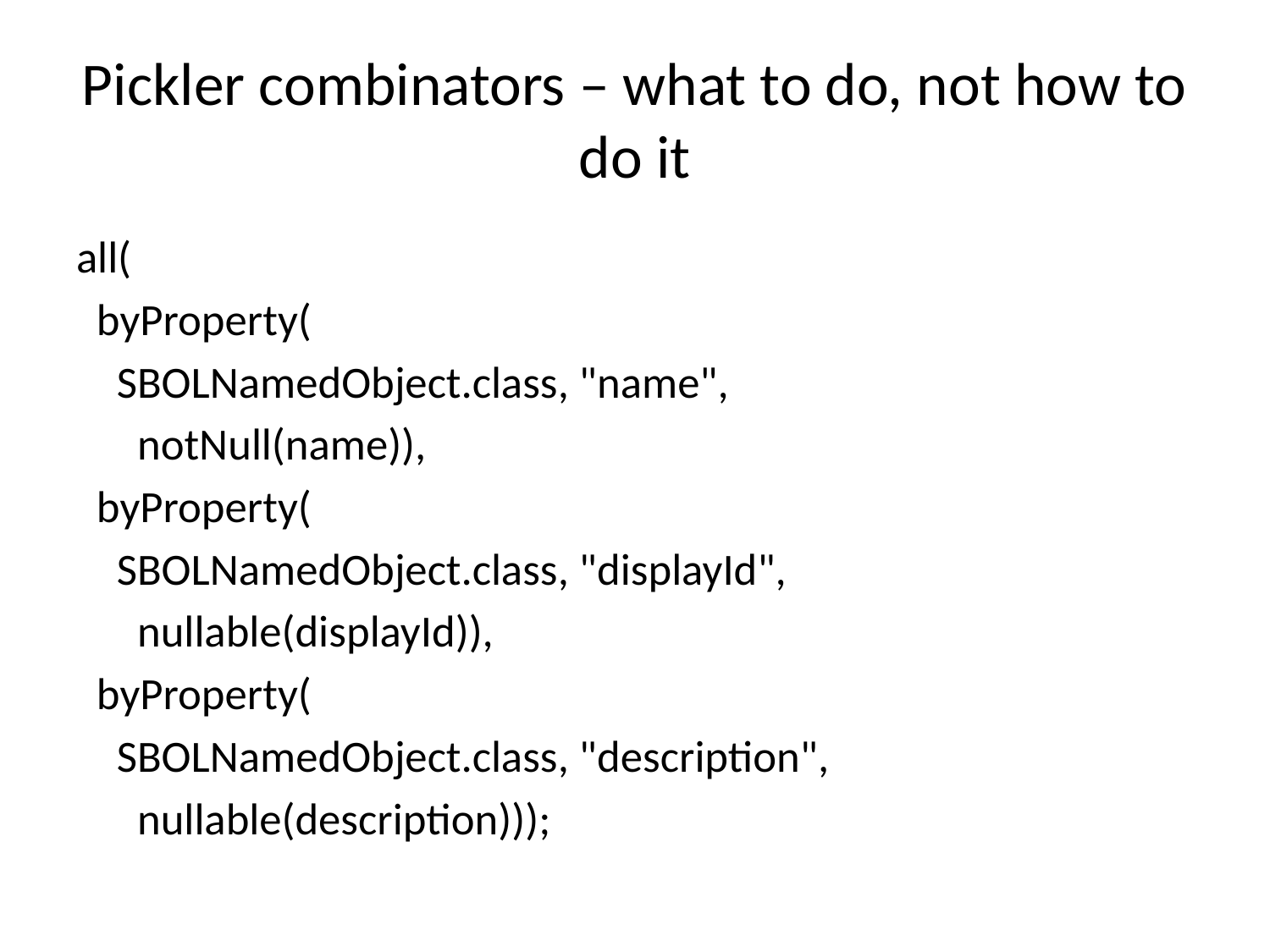

# Pickler combinators – what to do, not how to do it
all(
  byProperty(
    SBOLNamedObject.class, "name",
      notNull(name)),
  byProperty(
    SBOLNamedObject.class, "displayId",
      nullable(displayId)),
  byProperty(
    SBOLNamedObject.class, "description",
      nullable(description)));